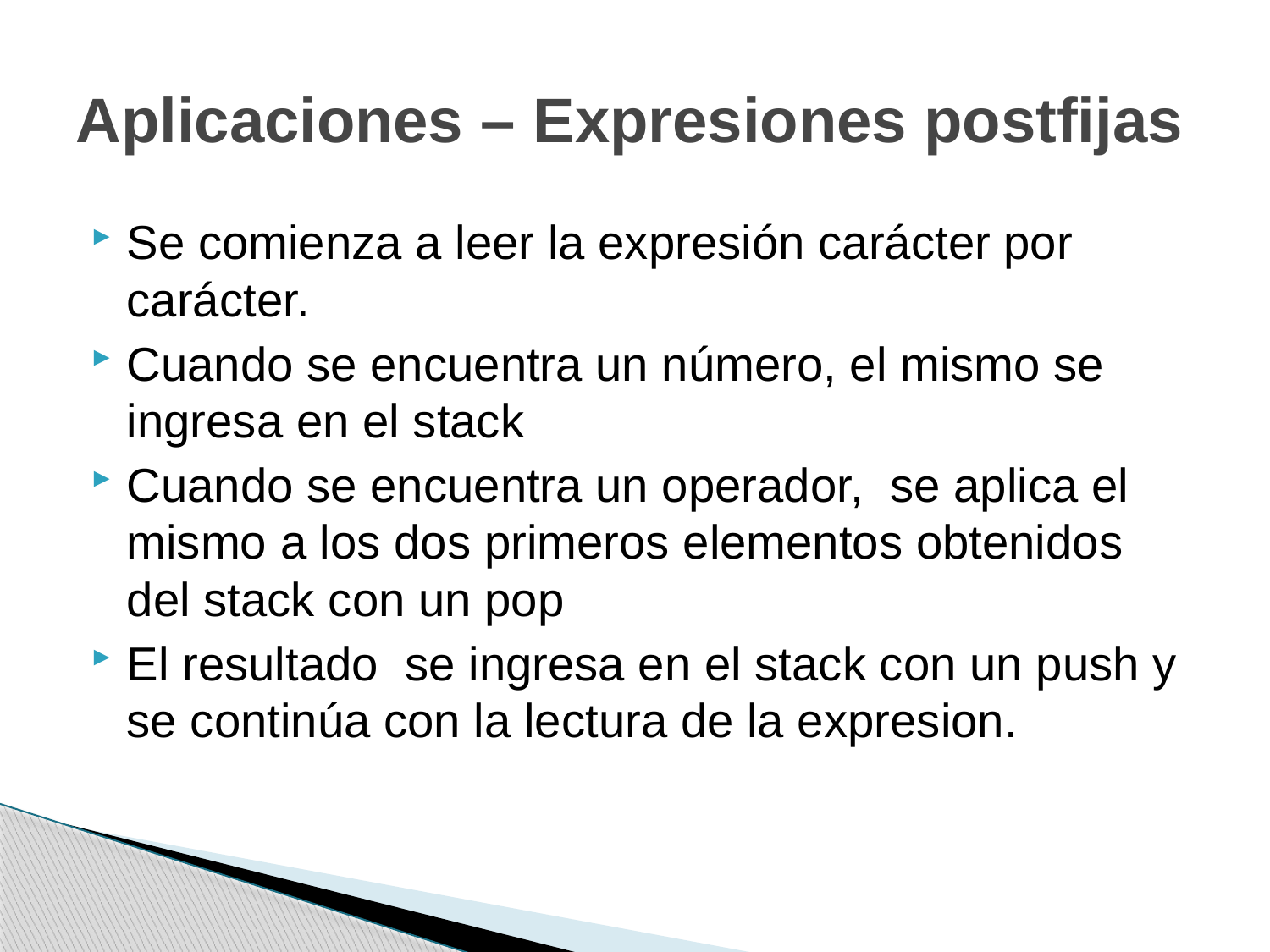

# Aplicaciones – Expresiones postfijas
Se comienza a leer la expresión carácter por carácter.
Cuando se encuentra un número, el mismo se ingresa en el stack
Cuando se encuentra un operador,  se aplica el mismo a los dos primeros elementos obtenidos del stack con un pop
El resultado  se ingresa en el stack con un push y se continúa con la lectura de la expresion.